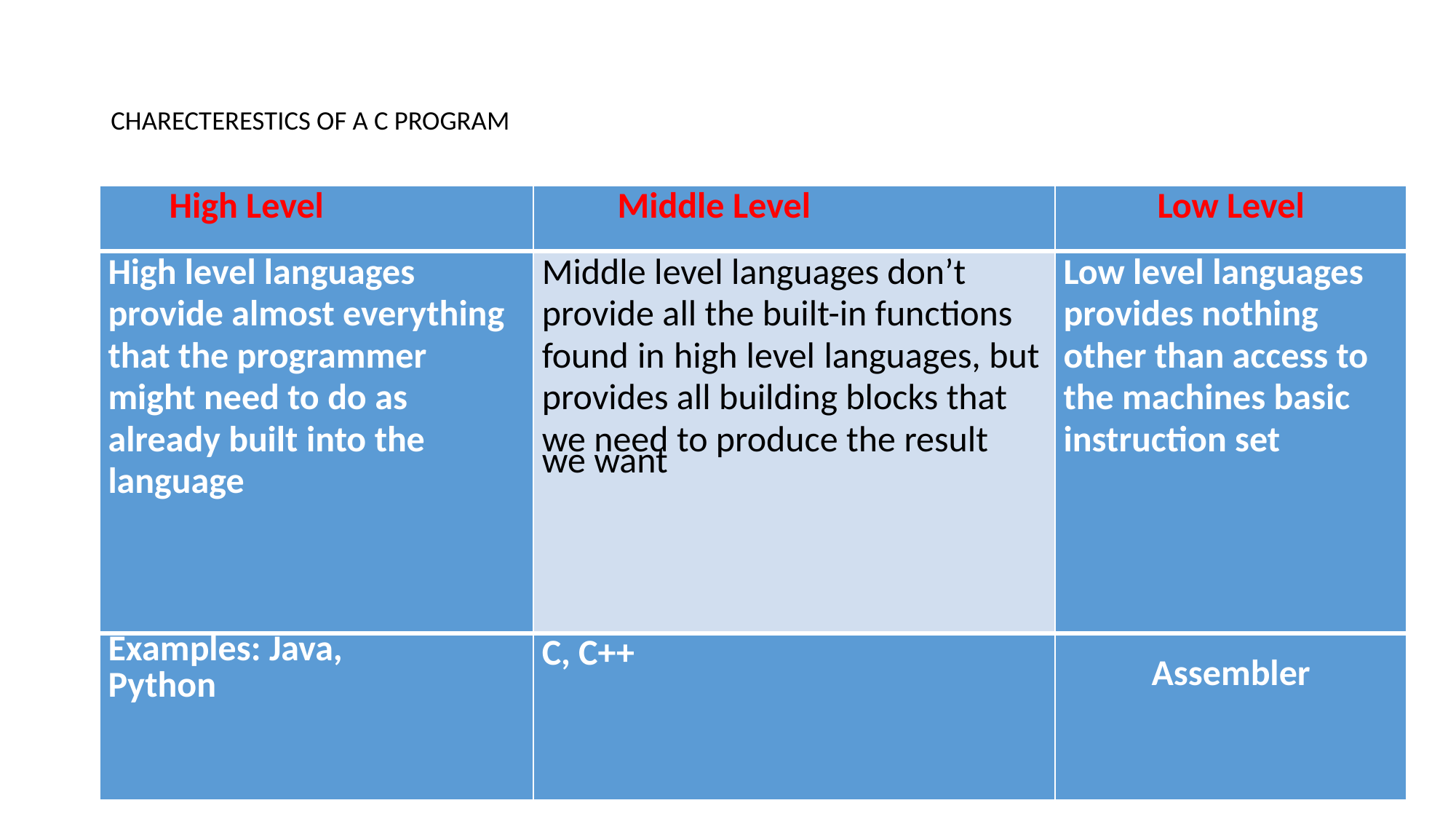

# CHARECTERESTICS OF A C PROGRAM
| High Level | Middle Level | Low Level |
| --- | --- | --- |
| High level languages provide almost everything that the programmer might need to do as already built into the language | Middle level languages don’t provide all the built-in functions found in high level languages, but provides all building blocks that we need to produce the result we want | Low level languages provides nothing other than access to the machines basic instruction set |
| Examples: Java, Python | C, C++ | Assembler |